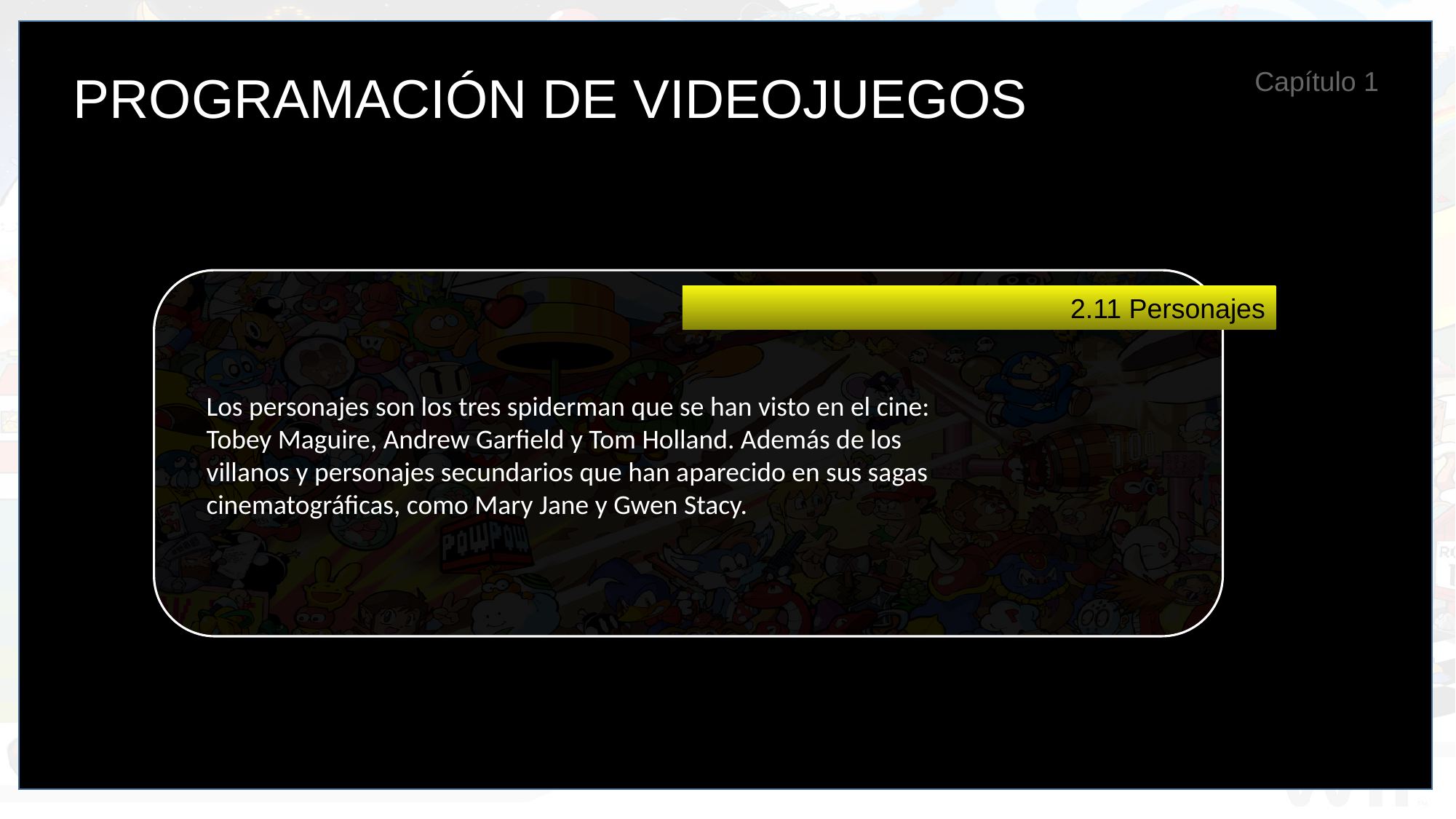

PROGRAMACIÓN DE VIDEOJUEGOS
Capítulo 1

2.11 Personajes
Los personajes son los tres spiderman que se han visto en el cine: Tobey Maguire, Andrew Garfield y Tom Holland. Además de los villanos y personajes secundarios que han aparecido en sus sagas cinematográficas, como Mary Jane y Gwen Stacy.